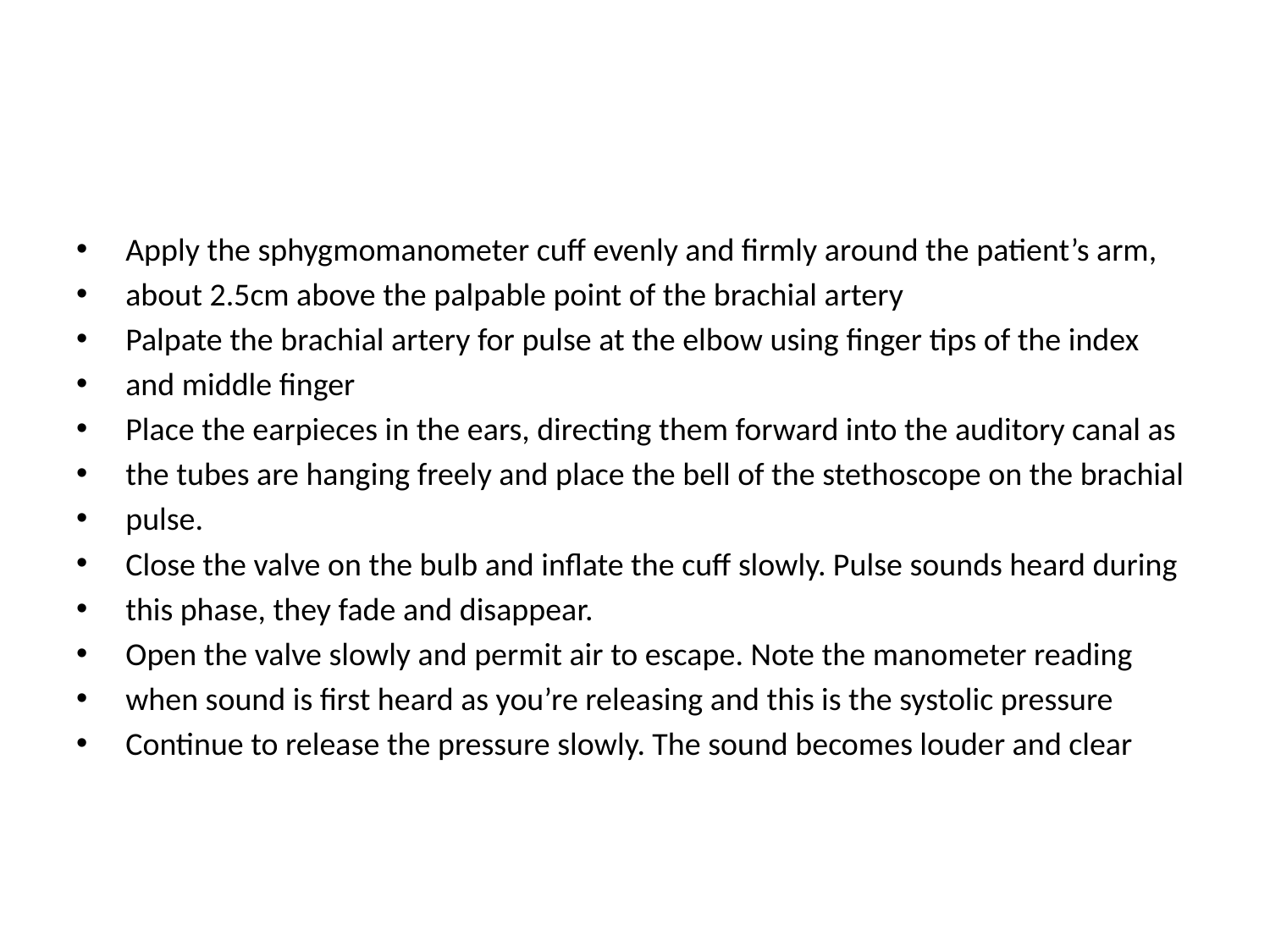

Apply the sphygmomanometer cuff evenly and firmly around the patient’s arm,
about 2.5cm above the palpable point of the brachial artery
Palpate the brachial artery for pulse at the elbow using finger tips of the index
and middle finger
Place the earpieces in the ears, directing them forward into the auditory canal as
the tubes are hanging freely and place the bell of the stethoscope on the brachial
pulse.
Close the valve on the bulb and inflate the cuff slowly. Pulse sounds heard during
this phase, they fade and disappear.
Open the valve slowly and permit air to escape. Note the manometer reading
when sound is first heard as you’re releasing and this is the systolic pressure
Continue to release the pressure slowly. The sound becomes louder and clear